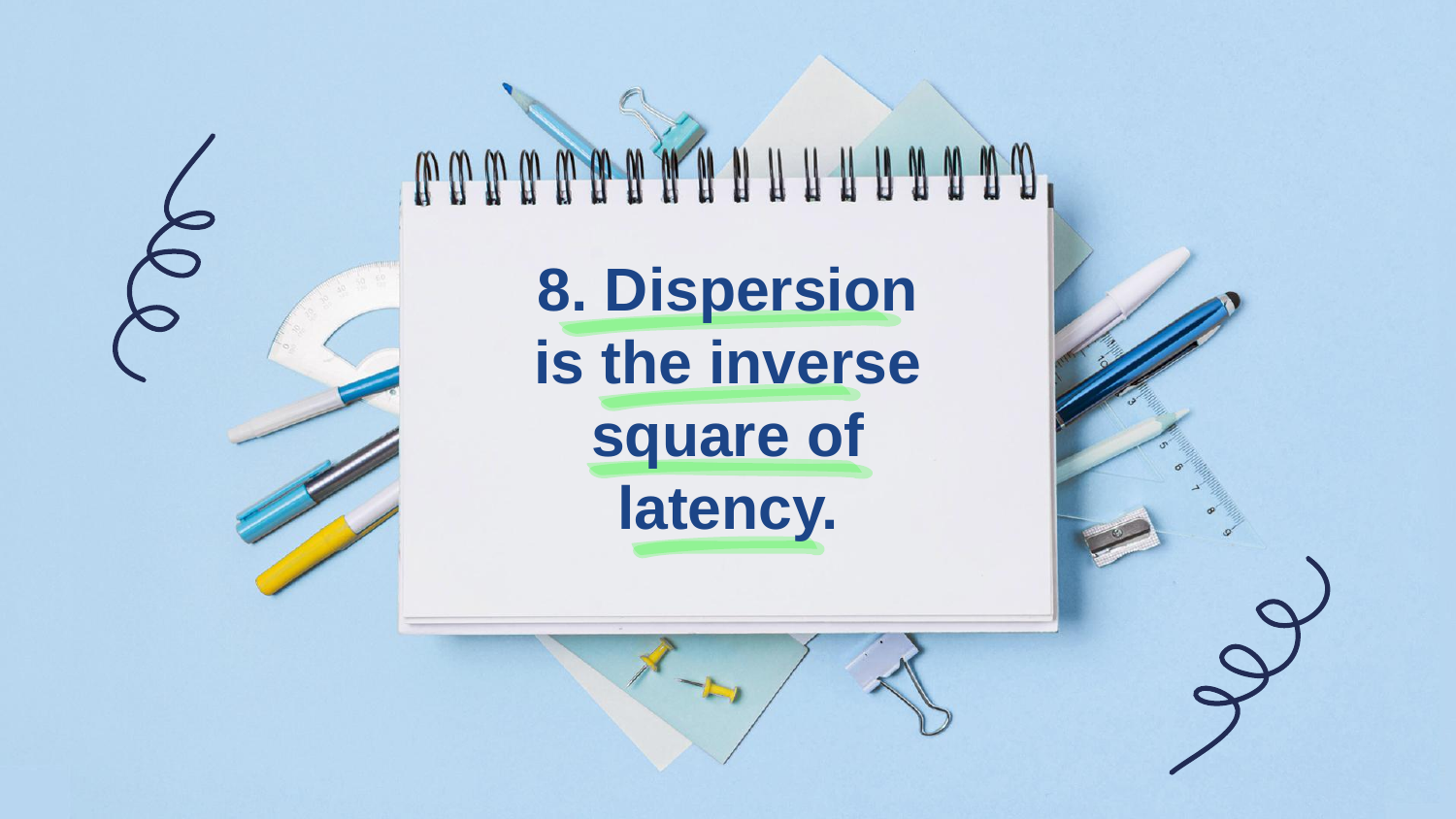

# 8. Dispersion is the inverse square of latency.